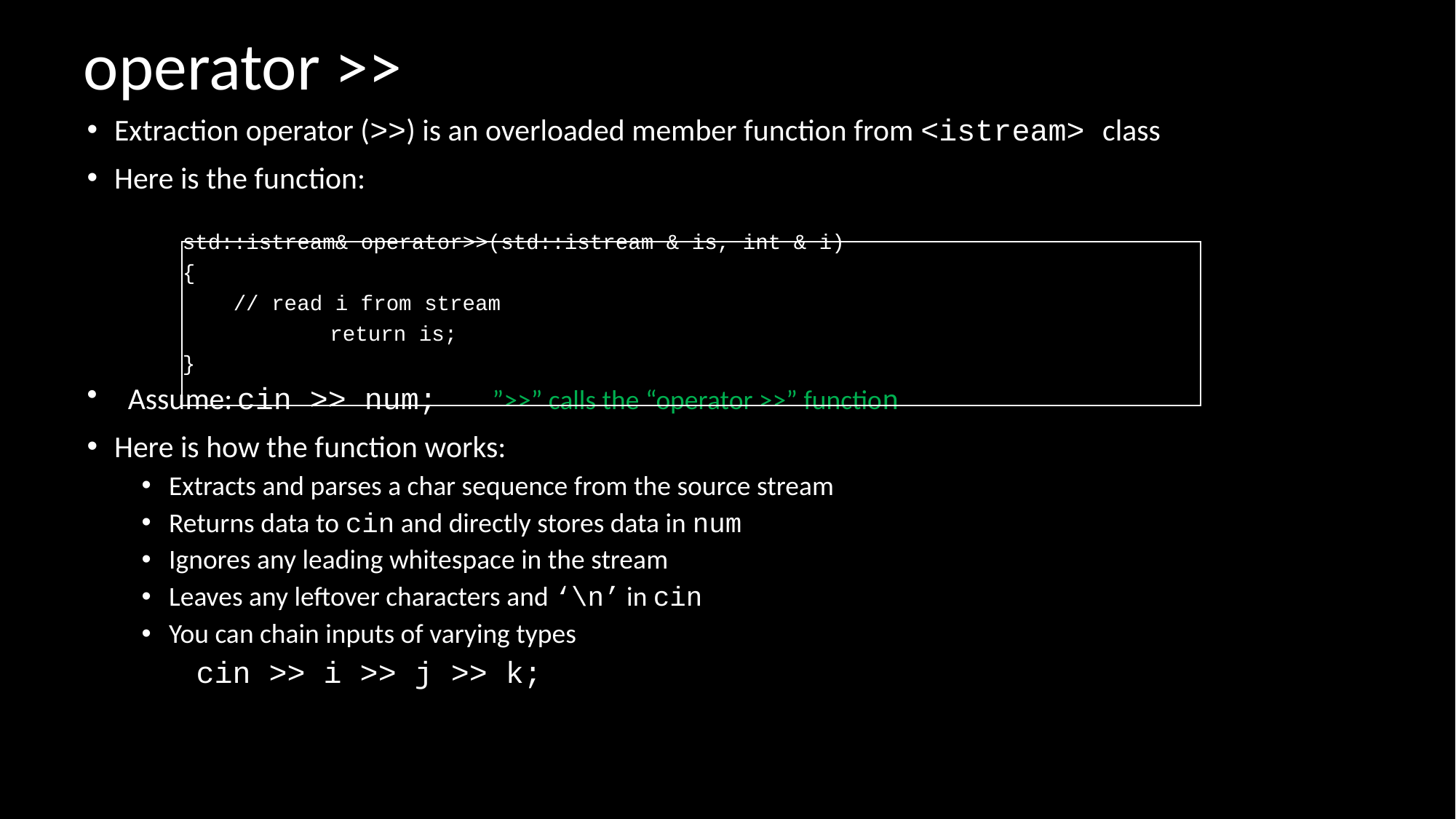

# operator >>
Extraction operator (>>) is an overloaded member function from <istream> class
Here is the function:

std::istream& operator>>(std::istream & is, int & i)
{
    // read i from stream
	   return is;
}
Assume:	cin >> num;       ”>>” calls the “operator >>” function
Here is how the function works:
Extracts and parses a char sequence from the source stream
Returns data to cin and directly stores data in num
Ignores any leading whitespace in the stream
Leaves any leftover characters and ‘\n’ in cin
You can chain inputs of varying types
cin >> i >> j >> k;